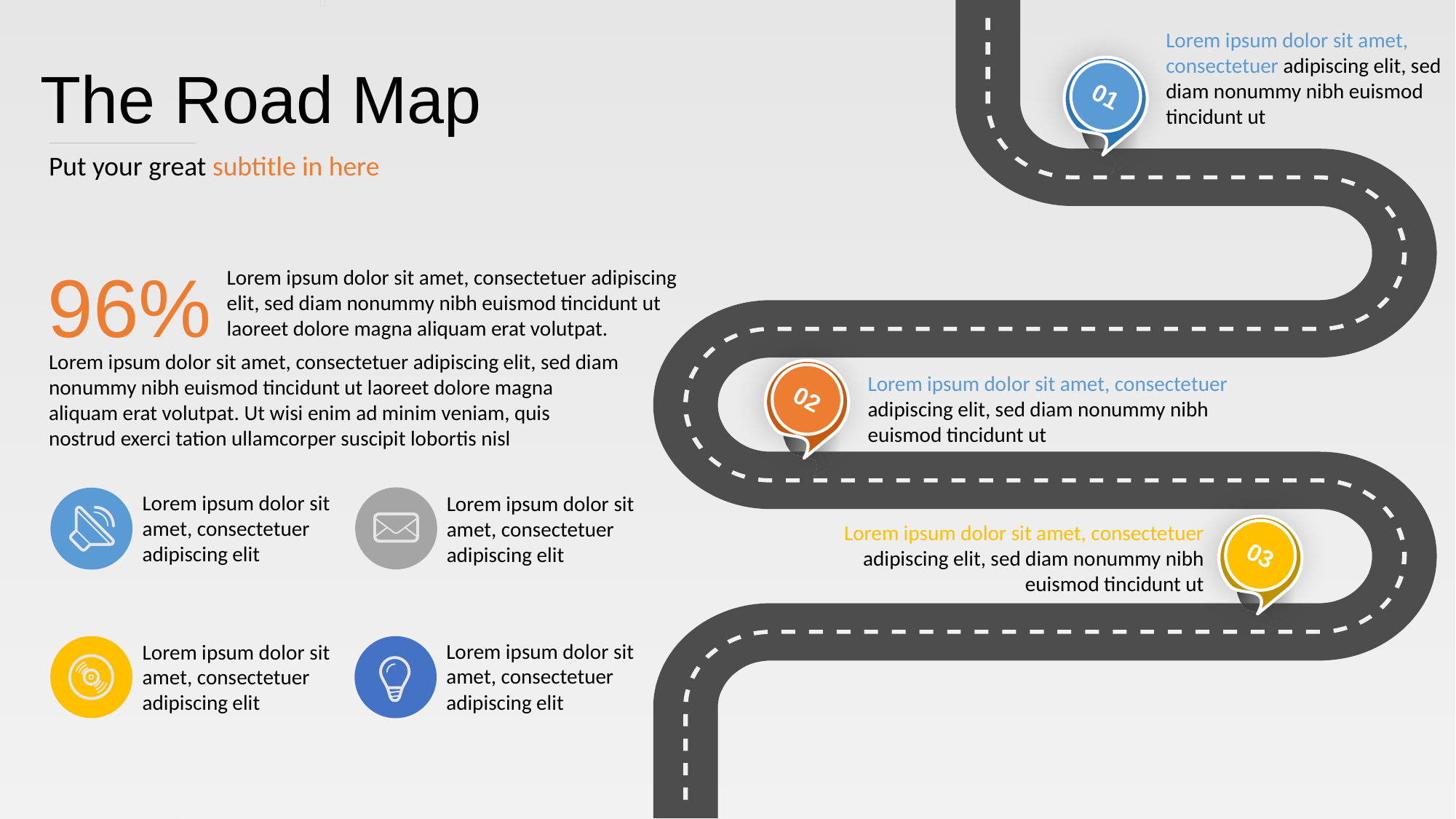

Lorem ipsum dolor sit amet, consectetuer adipiscing elit, sed diam nonummy nibh euismod tincidunt ut
The Road Map

01
Put your great subtitle in here
96%
Lorem ipsum dolor sit amet, consectetuer adipiscing elit, sed diam nonummy nibh euismod tincidunt ut laoreet dolore magna aliquam erat volutpat.
Lorem ipsum dolor sit amet, consectetuer adipiscing elit, sed diam nonummy nibh euismod tincidunt ut laoreet dolore magna aliquam erat volutpat. Ut wisi enim ad minim veniam, quis nostrud exerci tation ullamcorper suscipit lobortis nisl

02
Lorem ipsum dolor sit amet, consectetuer adipiscing elit, sed diam nonummy nibh euismod tincidunt ut
Lorem ipsum dolor sit amet, consectetuer adipiscing elit
Lorem ipsum dolor sit amet, consectetuer adipiscing elit

Lorem ipsum dolor sit amet, consectetuer adipiscing elit, sed diam nonummy nibh euismod tincidunt ut

03
Lorem ipsum dolor sit amet, consectetuer adipiscing elit
Lorem ipsum dolor sit amet, consectetuer adipiscing elit